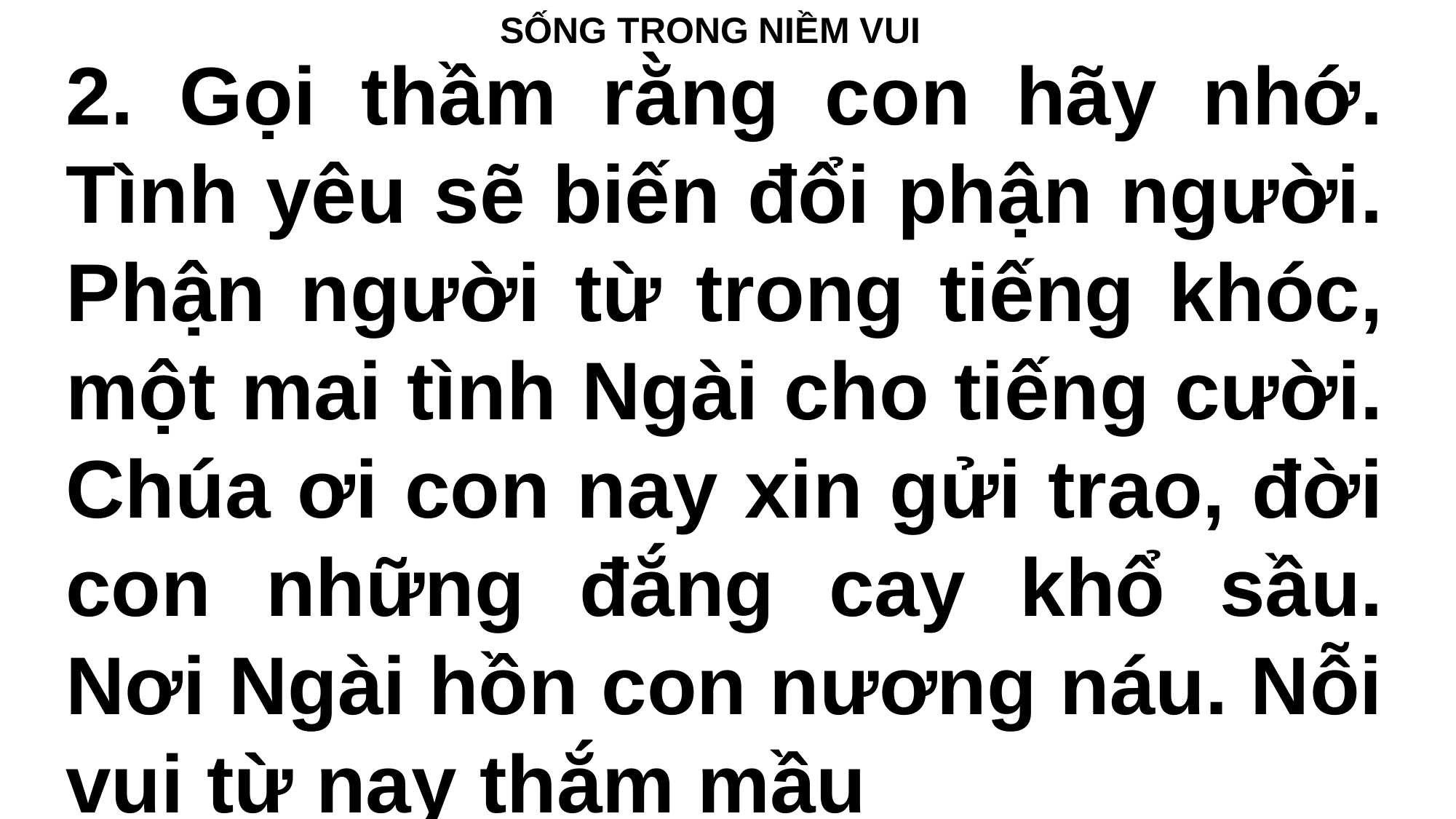

SỐNG TRONG NIỀM VUI
2. Gọi thầm rằng con hãy nhớ. Tình yêu sẽ biến đổi phận người. Phận người từ trong tiếng khóc, một mai tình Ngài cho tiếng cười. Chúa ơi con nay xin gửi trao, đời con những đắng cay khổ sầu. Nơi Ngài hồn con nương náu. Nỗi vui từ nay thắm mầu